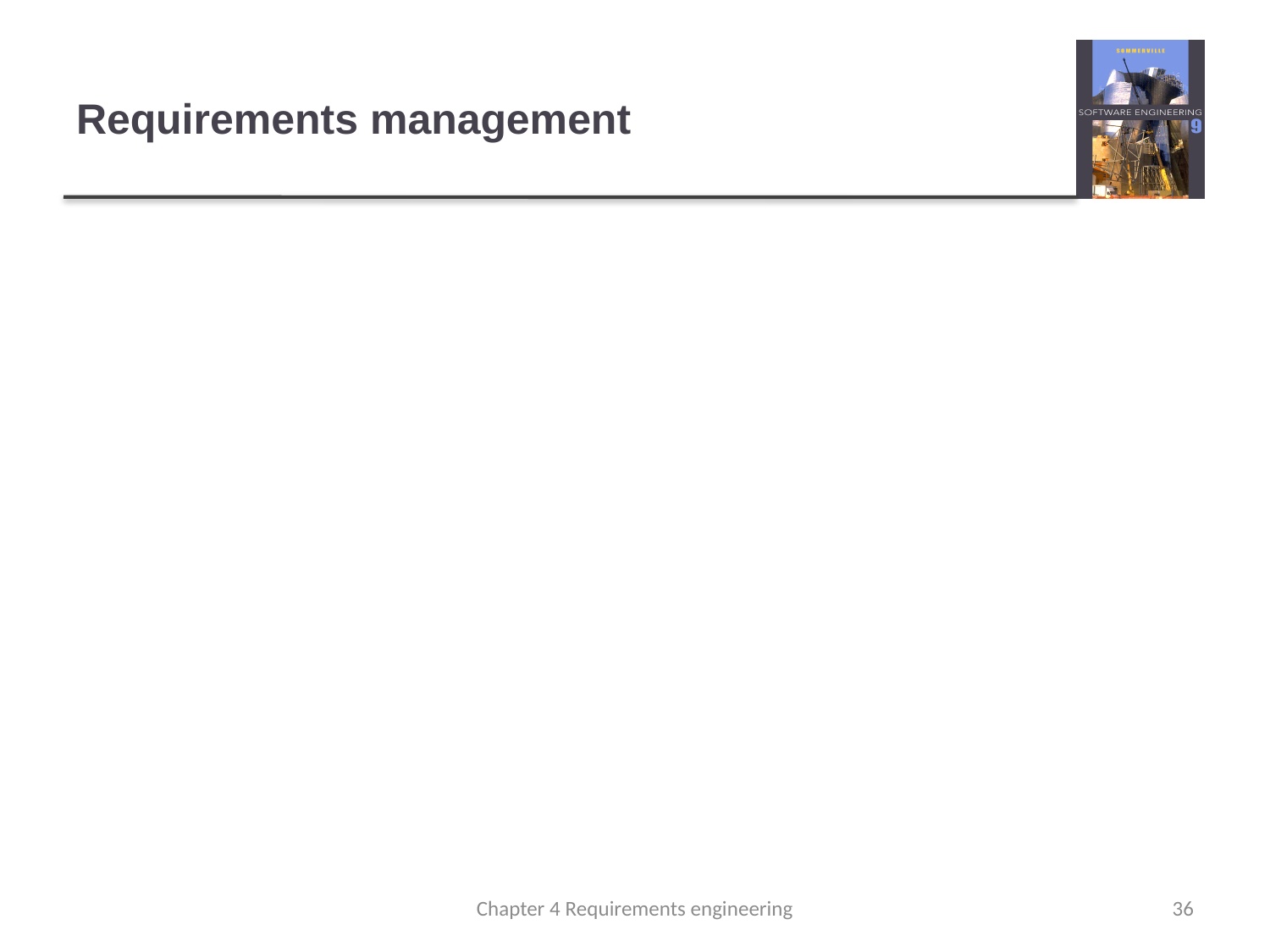

# Requirements management
Requirements management is the process of managing changing requirements during the requirements engineering process and system development.
You need to keep track of individual requirements and maintain links between dependent requirements so that you can assess the impact of requirements changes.
Chapter 4 Requirements engineering
36